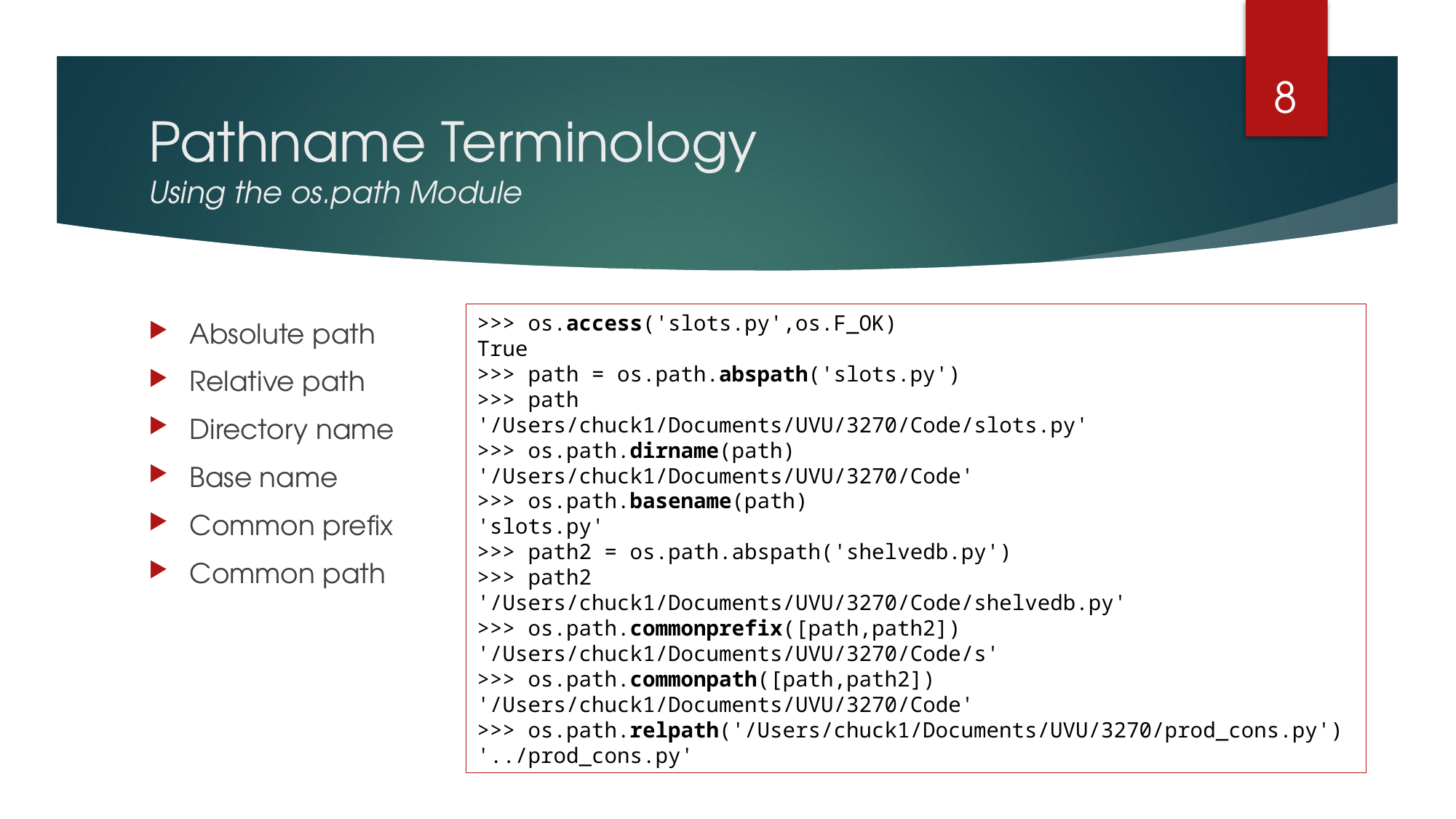

8
# Pathname Terminology Using the os.path Module
>>> os.access('slots.py',os.F_OK)
True
>>> path = os.path.abspath('slots.py')
>>> path
'/Users/chuck1/Documents/UVU/3270/Code/slots.py'
>>> os.path.dirname(path)
'/Users/chuck1/Documents/UVU/3270/Code'
>>> os.path.basename(path)
'slots.py'
>>> path2 = os.path.abspath('shelvedb.py')
>>> path2
'/Users/chuck1/Documents/UVU/3270/Code/shelvedb.py'
>>> os.path.commonprefix([path,path2])
'/Users/chuck1/Documents/UVU/3270/Code/s'
>>> os.path.commonpath([path,path2])
'/Users/chuck1/Documents/UVU/3270/Code'
>>> os.path.relpath('/Users/chuck1/Documents/UVU/3270/prod_cons.py')
'../prod_cons.py'
Absolute path
Relative path
Directory name
Base name
Common prefix
Common path